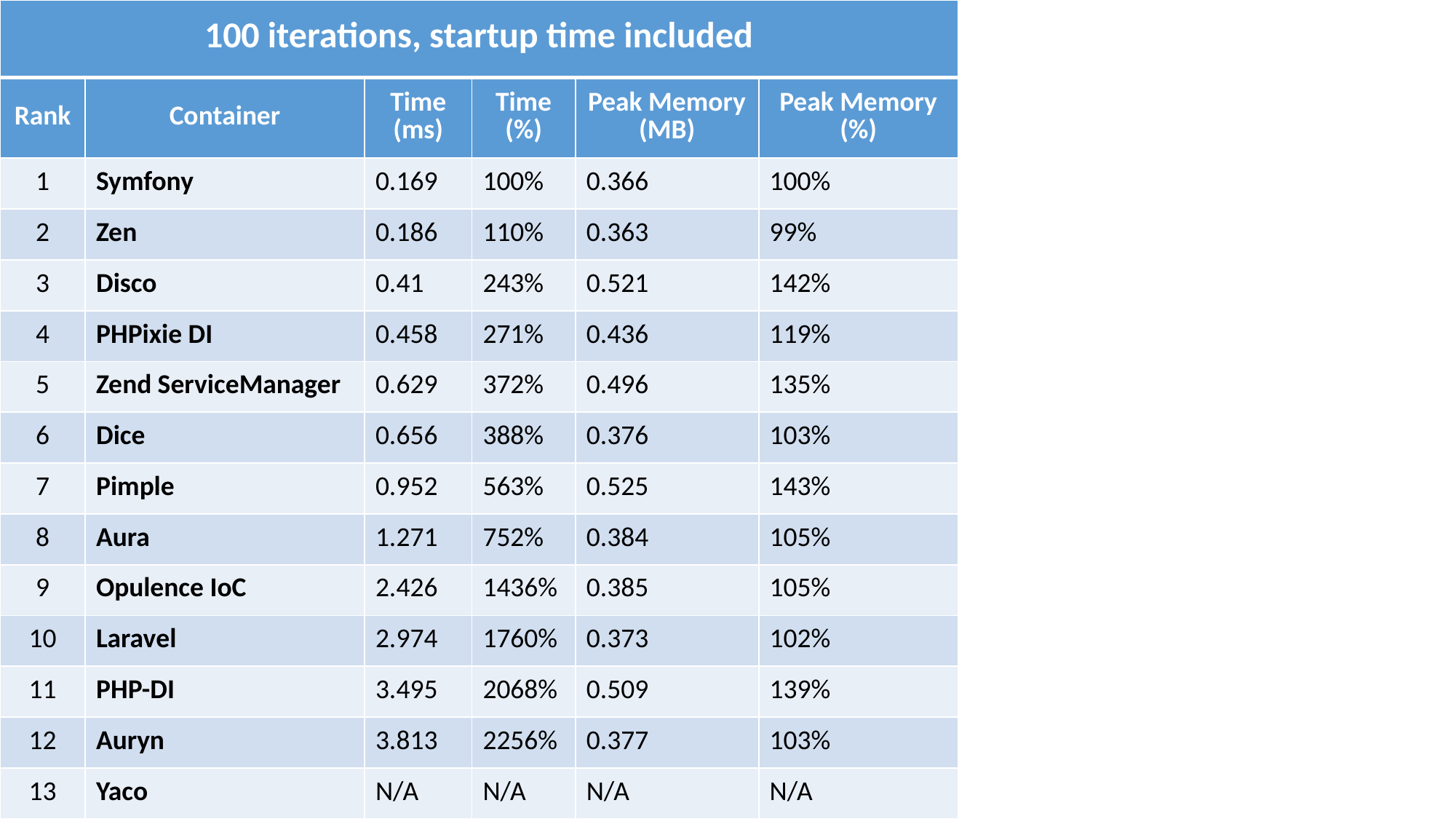

| 100 iterations, startup time included |  |  |  |  |  |
| --- | --- | --- | --- | --- | --- |
| Rank | Container | Time (ms) | Time (%) | Peak Memory (MB) | Peak Memory (%) |
| 1 | Symfony | 0.169 | 100% | 0.366 | 100% |
| 2 | Zen | 0.186 | 110% | 0.363 | 99% |
| 3 | Disco | 0.41 | 243% | 0.521 | 142% |
| 4 | PHPixie DI | 0.458 | 271% | 0.436 | 119% |
| 5 | Zend ServiceManager | 0.629 | 372% | 0.496 | 135% |
| 6 | Dice | 0.656 | 388% | 0.376 | 103% |
| 7 | Pimple | 0.952 | 563% | 0.525 | 143% |
| 8 | Aura | 1.271 | 752% | 0.384 | 105% |
| 9 | Opulence IoC | 2.426 | 1436% | 0.385 | 105% |
| 10 | Laravel | 2.974 | 1760% | 0.373 | 102% |
| 11 | PHP-DI | 3.495 | 2068% | 0.509 | 139% |
| 12 | Auryn | 3.813 | 2256% | 0.377 | 103% |
| 13 | Yaco | N/A | N/A | N/A | N/A |